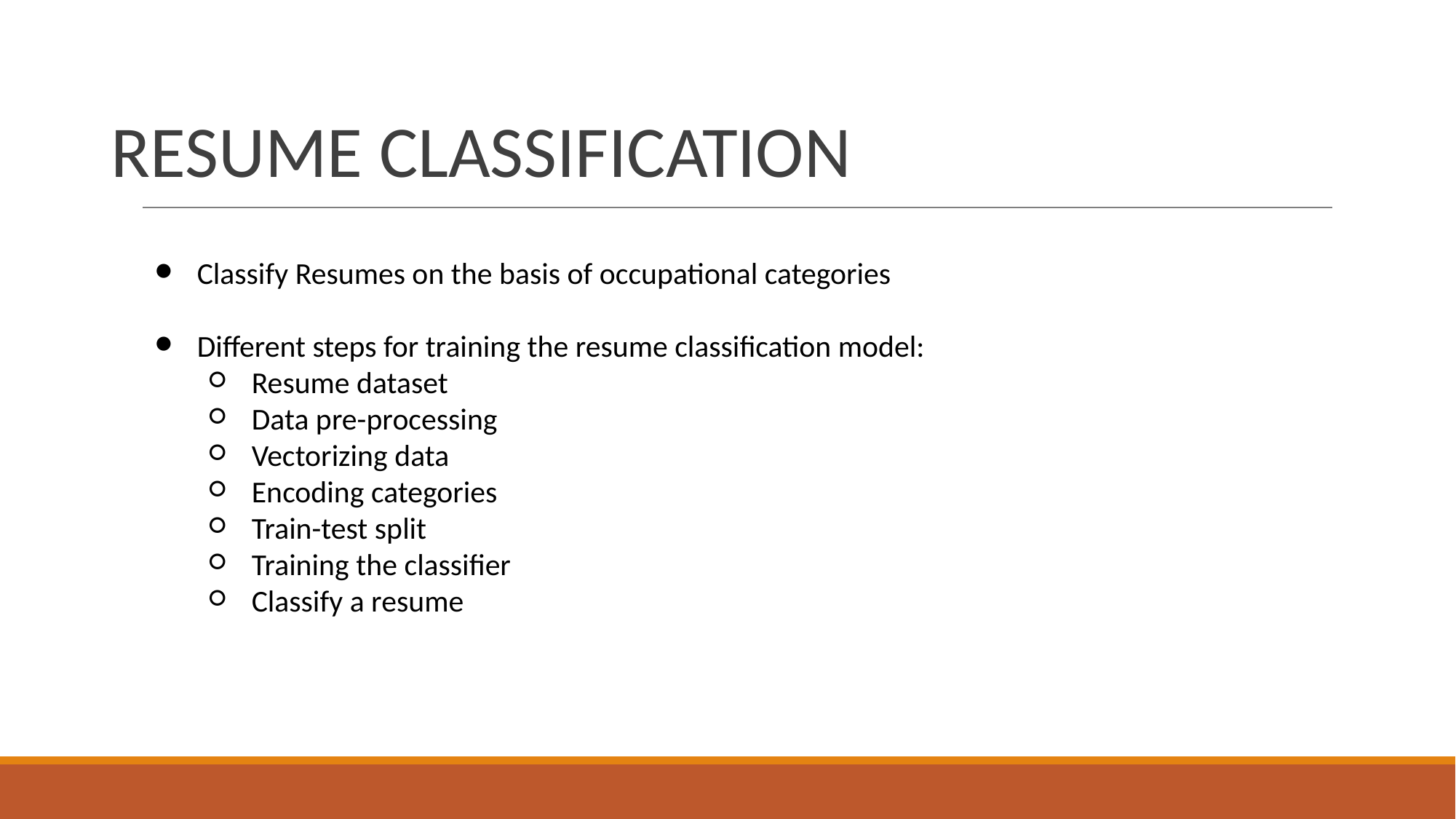

# RESUME CLASSIFICATION
Classify Resumes on the basis of occupational categories

Different steps for training the resume classification model:
Resume dataset
Data pre-processing
Vectorizing data
Encoding categories
Train-test split
Training the classifier
Classify a resume